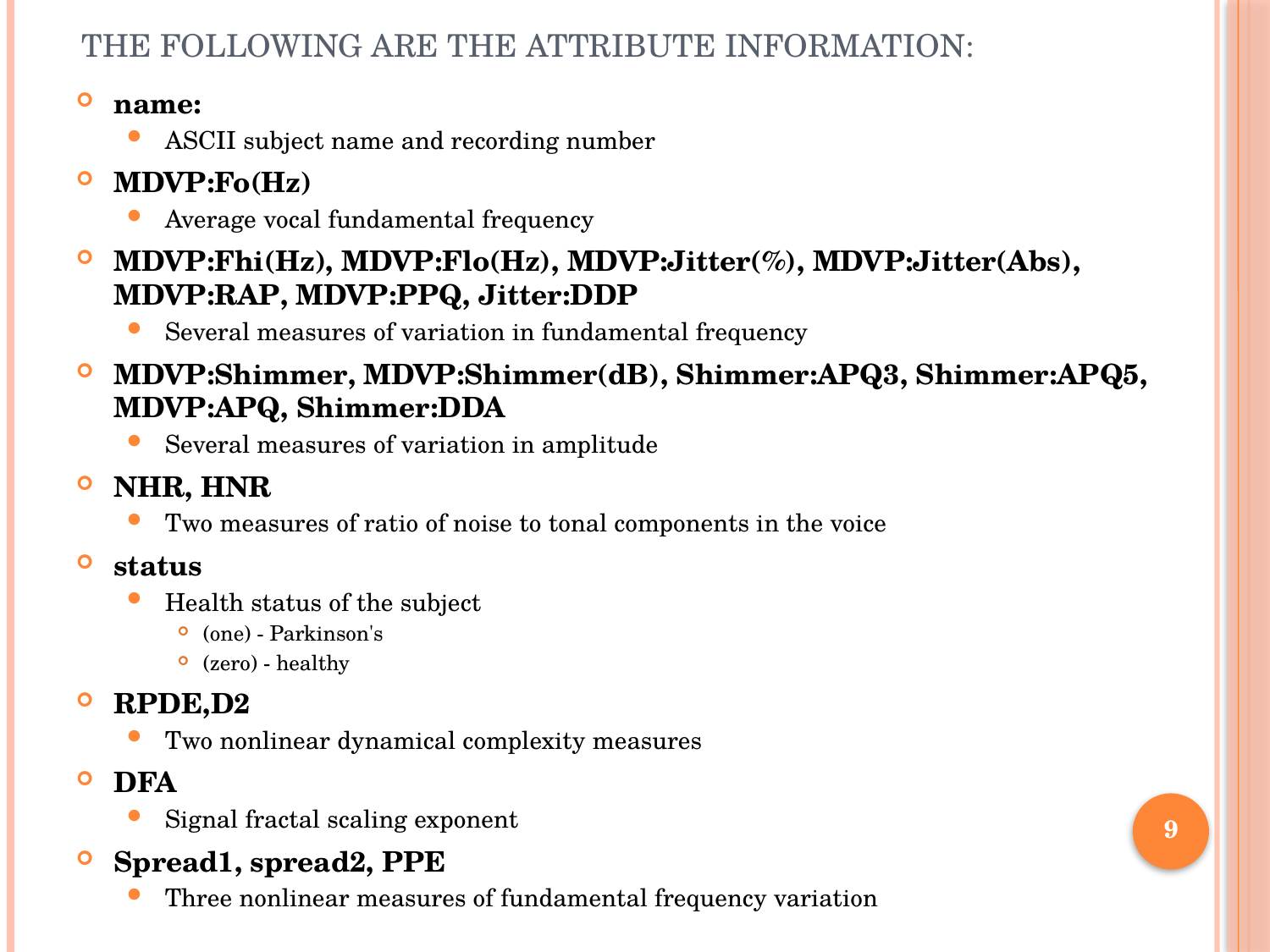

# The following are the Attribute Information:
name:
ASCII subject name and recording number
MDVP:Fo(Hz)
Average vocal fundamental frequency
MDVP:Fhi(Hz), MDVP:Flo(Hz), MDVP:Jitter(%), MDVP:Jitter(Abs), MDVP:RAP, MDVP:PPQ, Jitter:DDP
Several measures of variation in fundamental frequency
MDVP:Shimmer, MDVP:Shimmer(dB), Shimmer:APQ3, Shimmer:APQ5, MDVP:APQ, Shimmer:DDA
Several measures of variation in amplitude
NHR, HNR
Two measures of ratio of noise to tonal components in the voice
status
Health status of the subject
(one) - Parkinson's
(zero) - healthy
RPDE,D2
Two nonlinear dynamical complexity measures
DFA
Signal fractal scaling exponent
Spread1, spread2, PPE
Three nonlinear measures of fundamental frequency variation
9